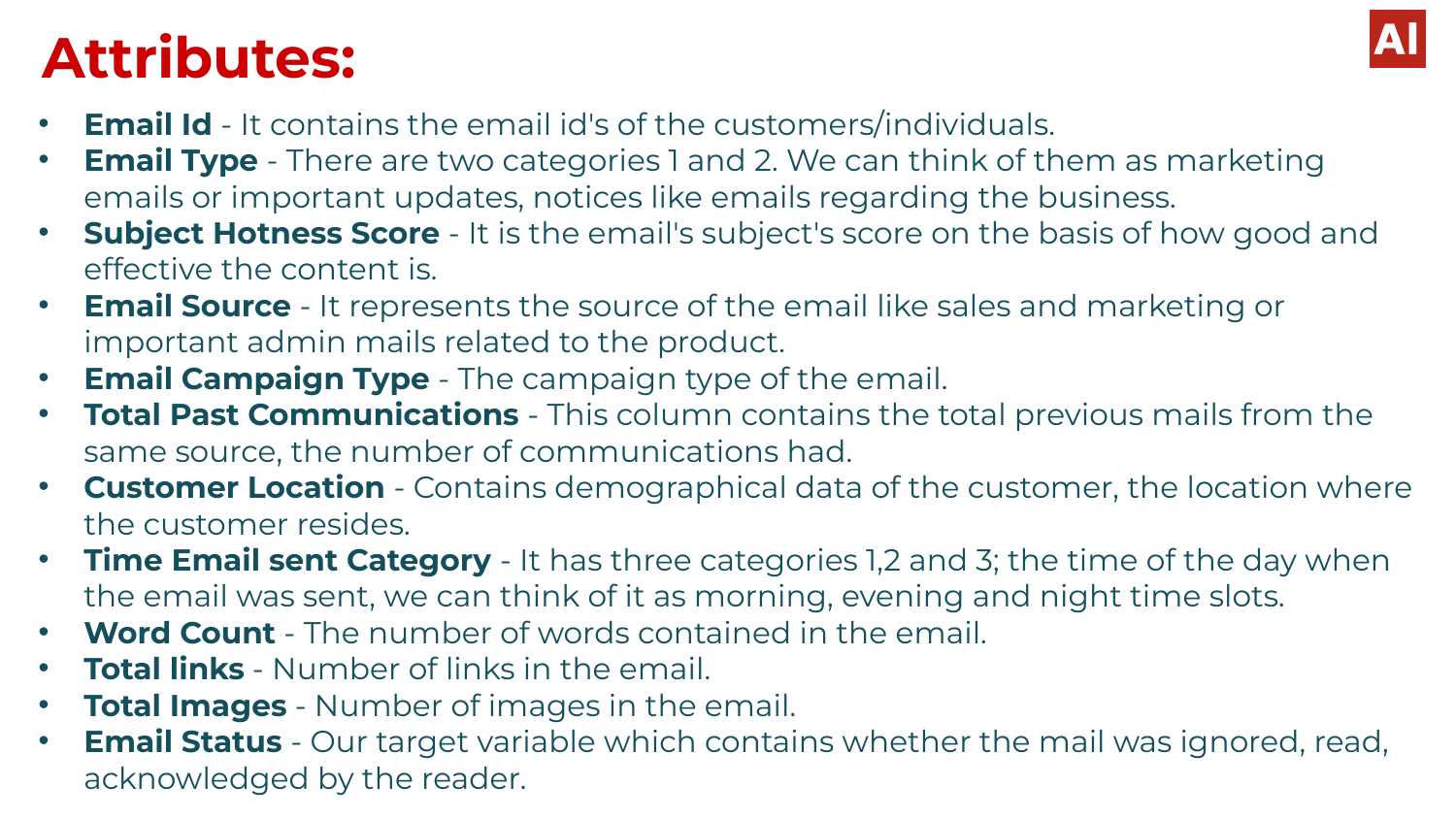

Attributes:
#
Email Id - It contains the email id's of the customers/individuals.
Email Type - There are two categories 1 and 2. We can think of them as marketing emails or important updates, notices like emails regarding the business.
Subject Hotness Score - It is the email's subject's score on the basis of how good and effective the content is.
Email Source - It represents the source of the email like sales and marketing or important admin mails related to the product.
Email Campaign Type - The campaign type of the email.
Total Past Communications - This column contains the total previous mails from the same source, the number of communications had.
Customer Location - Contains demographical data of the customer, the location where the customer resides.
Time Email sent Category - It has three categories 1,2 and 3; the time of the day when the email was sent, we can think of it as morning, evening and night time slots.
Word Count - The number of words contained in the email.
Total links - Number of links in the email.
Total Images - Number of images in the email.
Email Status - Our target variable which contains whether the mail was ignored, read, acknowledged by the reader.